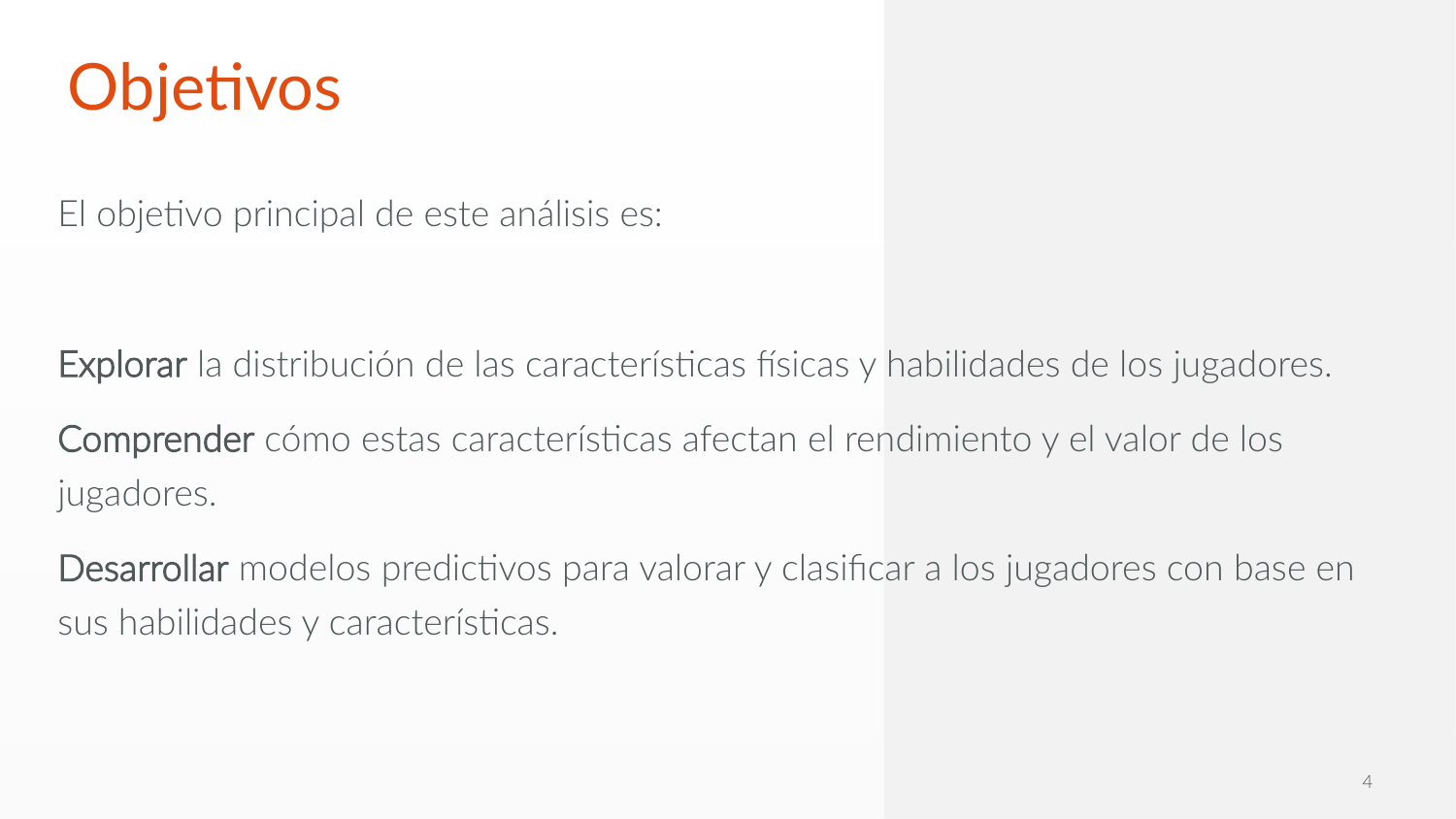

Objetivos
# El objetivo principal de este análisis es:

Explorar la distribución de las características físicas y habilidades de los jugadores.
Comprender cómo estas características afectan el rendimiento y el valor de los jugadores.
Desarrollar modelos predictivos para valorar y clasificar a los jugadores con base en sus habilidades y características.

4